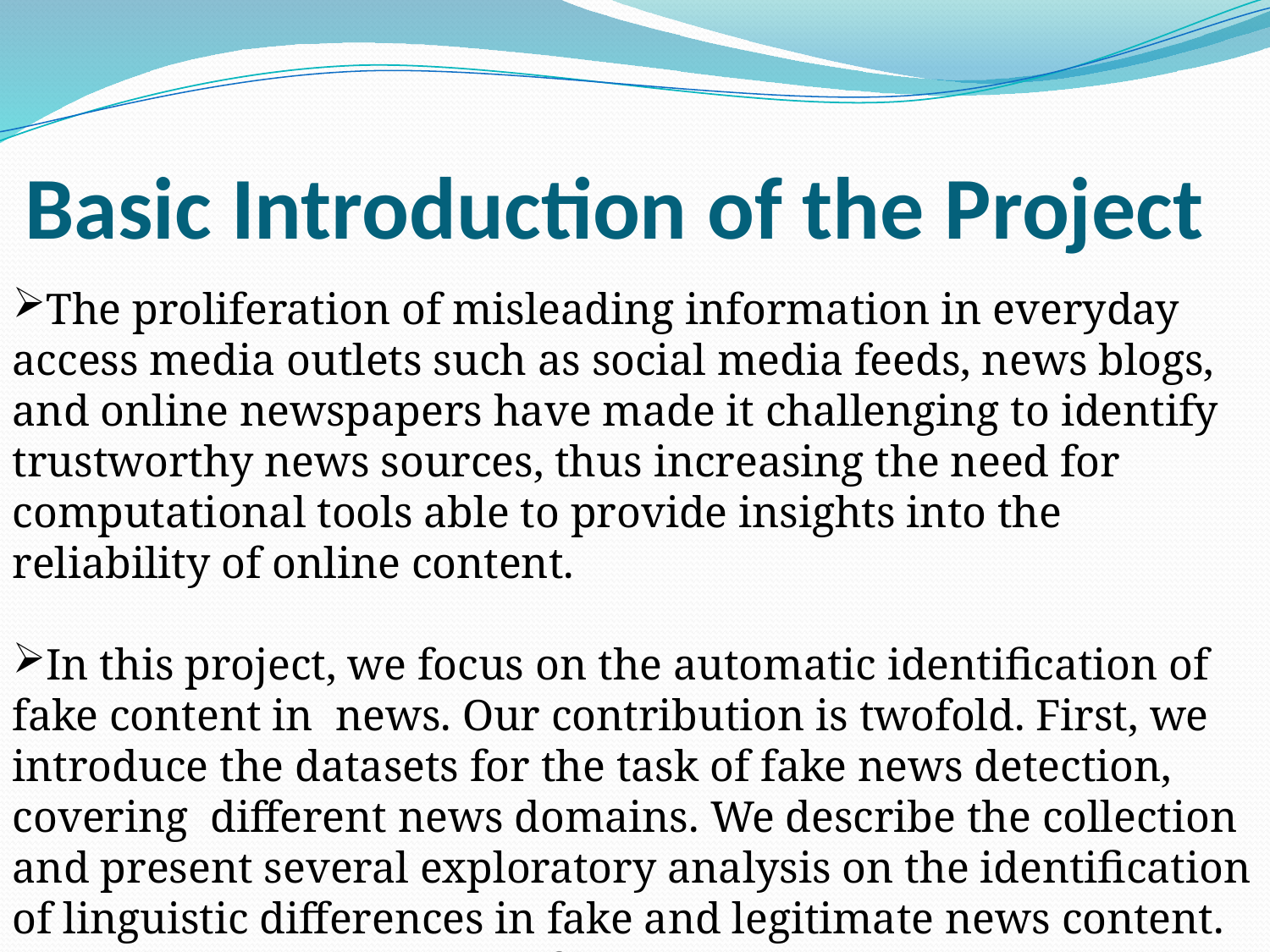

# Basic Introduction of the Project
The proliferation of misleading information in everyday access media outlets such as social media feeds, news blogs, and online newspapers have made it challenging to identify trustworthy news sources, thus increasing the need for computational tools able to provide insights into the reliability of online content.

In this project, we focus on the automatic identification of fake content in  news. Our contribution is twofold. First, we introduce the datasets for the task of fake news detection, covering  different news domains. We describe the collection and present several exploratory analysis on the identification of linguistic differences in fake and legitimate news content. Second, we conduct a set of learning experiments to build accurate fake news detectors.